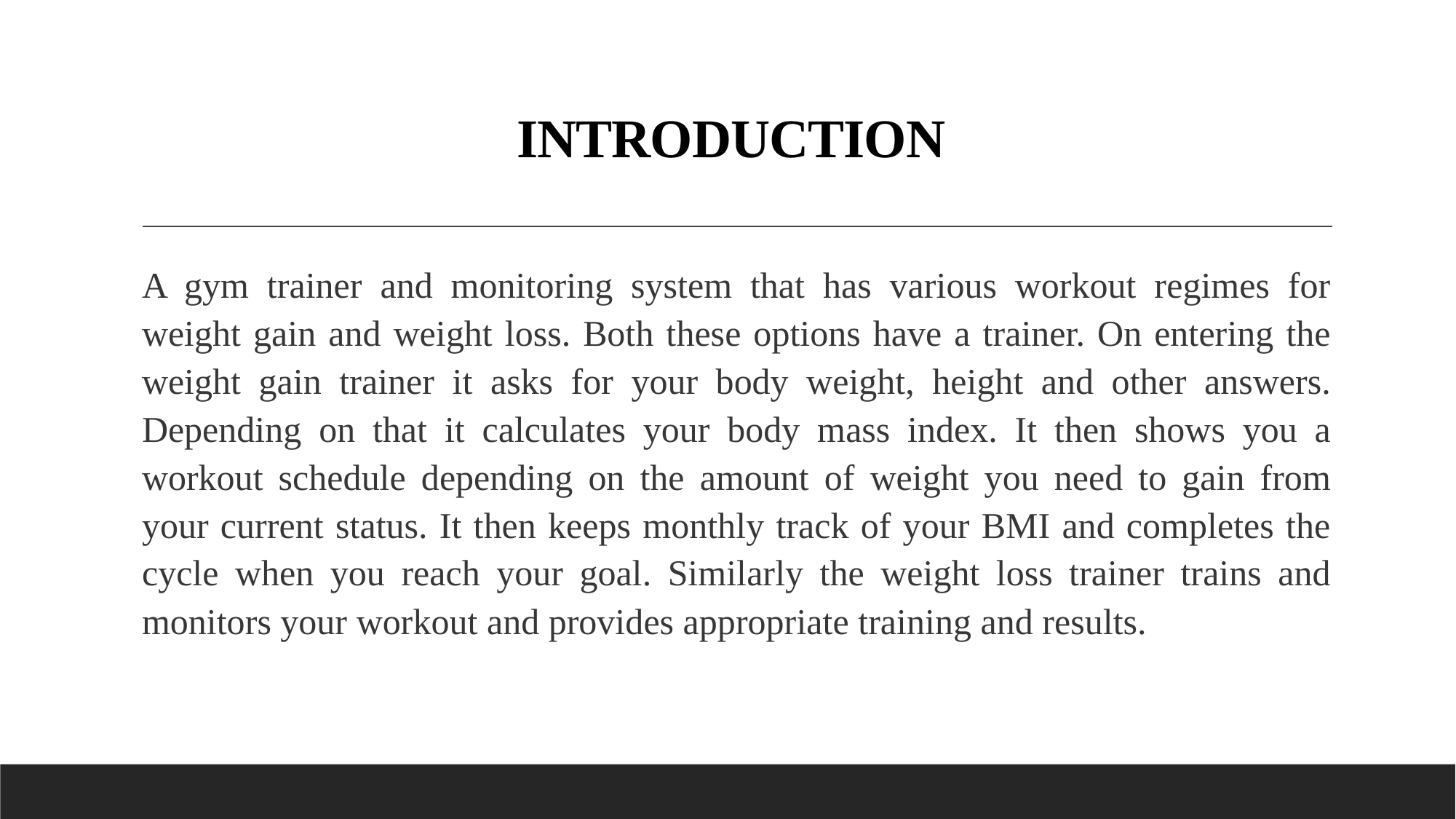

# INTRODUCTION
A gym trainer and monitoring system that has various workout regimes for weight gain and weight loss. Both these options have a trainer. On entering the weight gain trainer it asks for your body weight, height and other answers. Depending on that it calculates your body mass index. It then shows you a workout schedule depending on the amount of weight you need to gain from your current status. It then keeps monthly track of your BMI and completes the cycle when you reach your goal. Similarly the weight loss trainer trains and monitors your workout and provides appropriate training and results.